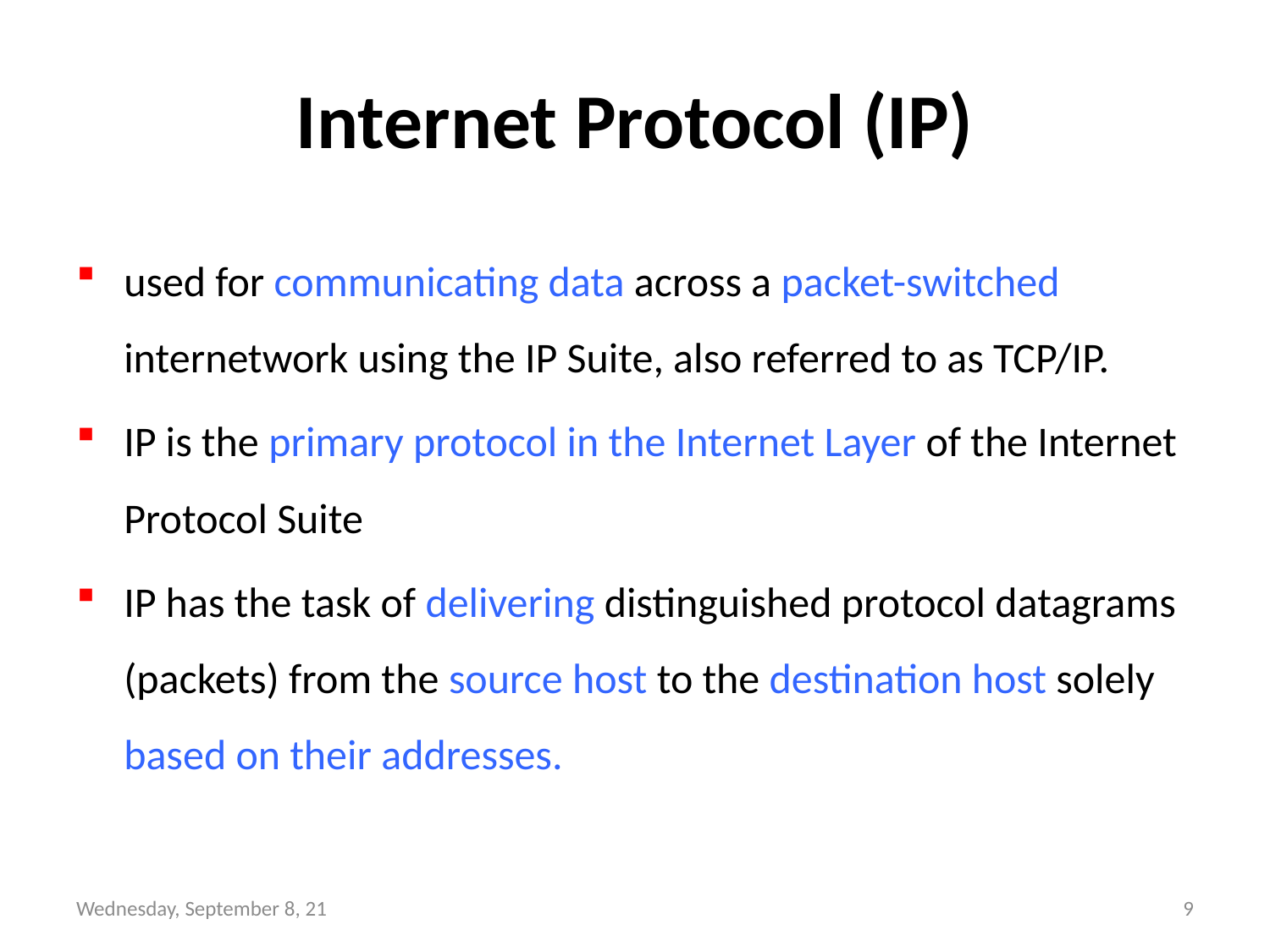

# Internet Protocol (IP)
used for communicating data across a packet-switched internetwork using the IP Suite, also referred to as TCP/IP.
IP is the primary protocol in the Internet Layer of the Internet Protocol Suite
IP has the task of delivering distinguished protocol datagrams (packets) from the source host to the destination host solely based on their addresses.
Wednesday, September 8, 21
9